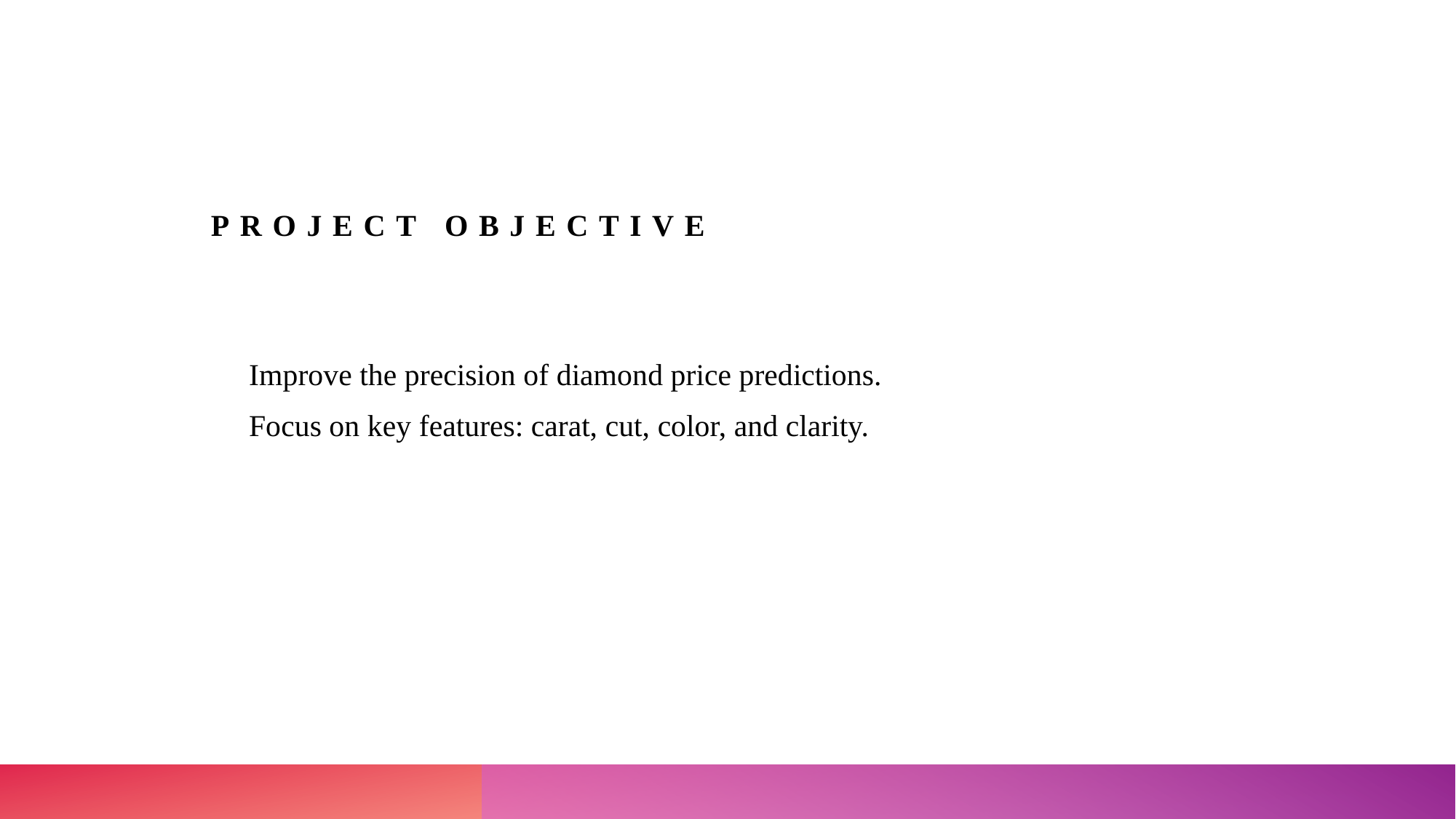

# Project Objective

    Improve the precision of diamond price predictions.
    Focus on key features: carat, cut, color, and clarity.